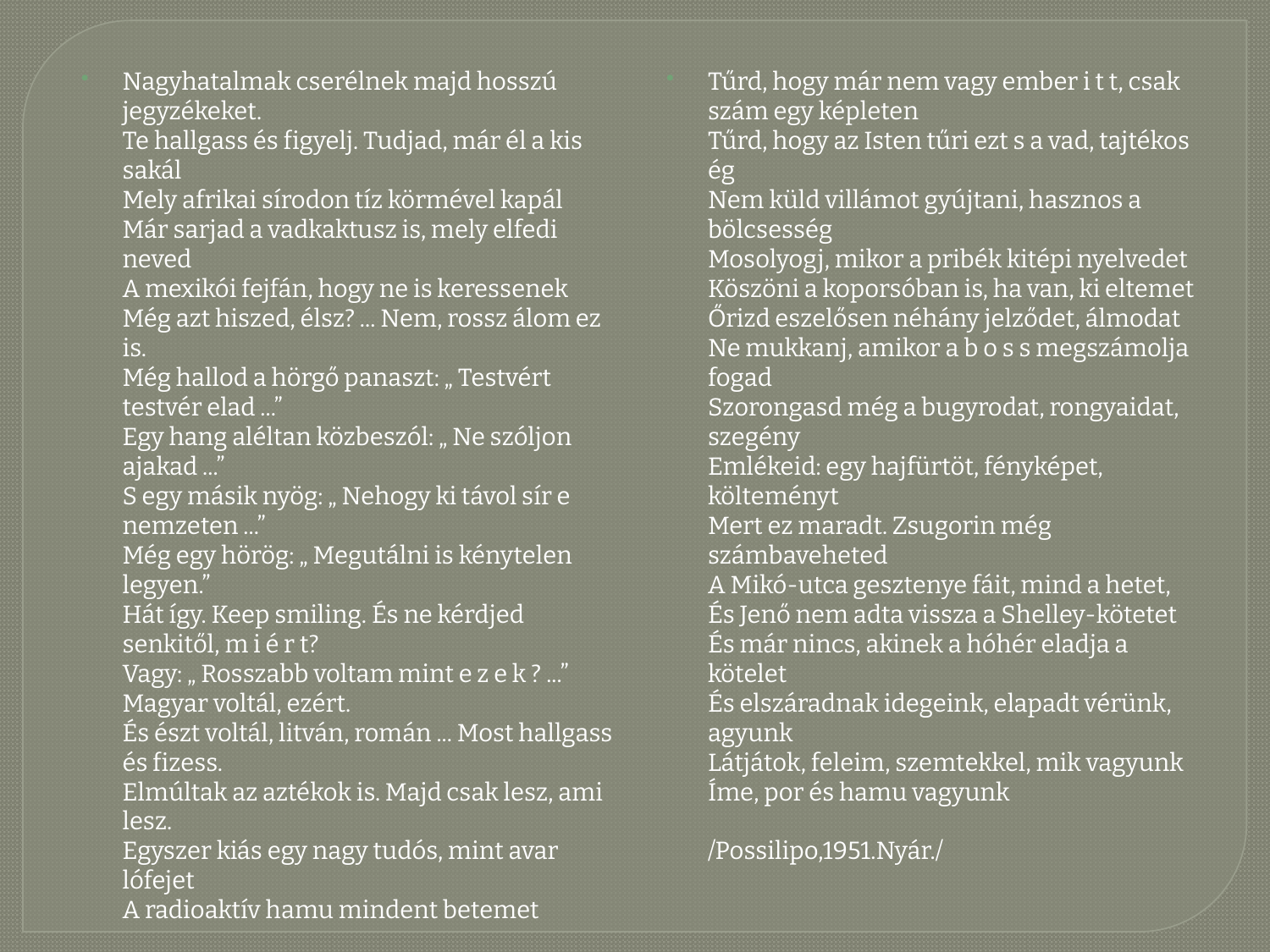

Nagyhatalmak cserélnek majd hosszú jegyzékeket.
Te hallgass és figyelj. Tudjad, már él a kis sakál
Mely afrikai sírodon tíz körmével kapál
Már sarjad a vadkaktusz is, mely elfedi neved
A mexikói fejfán, hogy ne is keressenek
Még azt hiszed, élsz? ... Nem, rossz álom ez is.
Még hallod a hörgő panaszt: „ Testvért testvér elad ...”
Egy hang aléltan közbeszól: „ Ne szóljon ajakad ...”
S egy másik nyög: „ Nehogy ki távol sír e nemzeten ...”
Még egy hörög: „ Megutálni is kénytelen legyen.”
Hát így. Keep smiling. És ne kérdjed senkitől, m i é r t?
Vagy: „ Rosszabb voltam mint e z e k ? ...” Magyar voltál, ezért.
És észt voltál, litván, román ... Most hallgass és fizess.
Elmúltak az aztékok is. Majd csak lesz, ami lesz.
Egyszer kiás egy nagy tudós, mint avar lófejet
A radioaktív hamu mindent betemet
Tűrd, hogy már nem vagy ember i t t, csak szám egy képleten
Tűrd, hogy az Isten tűri ezt s a vad, tajtékos ég
Nem küld villámot gyújtani, hasznos a bölcsesség
Mosolyogj, mikor a pribék kitépi nyelvedet
Köszöni a koporsóban is, ha van, ki eltemet
Őrizd eszelősen néhány jelződet, álmodat
Ne mukkanj, amikor a b o s s megszámolja fogad
Szorongasd még a bugyrodat, rongyaidat, szegény
Emlékeid: egy hajfürtöt, fényképet, költeményt
Mert ez maradt. Zsugorin még számbaveheted
A Mikó-utca gesztenye fáit, mind a hetet,
És Jenő nem adta vissza a Shelley-kötetet
És már nincs, akinek a hóhér eladja a kötelet
És elszáradnak idegeink, elapadt vérünk, agyunk
Látjátok, feleim, szemtekkel, mik vagyunk
Íme, por és hamu vagyunk
/Possilipo,1951.Nyár./